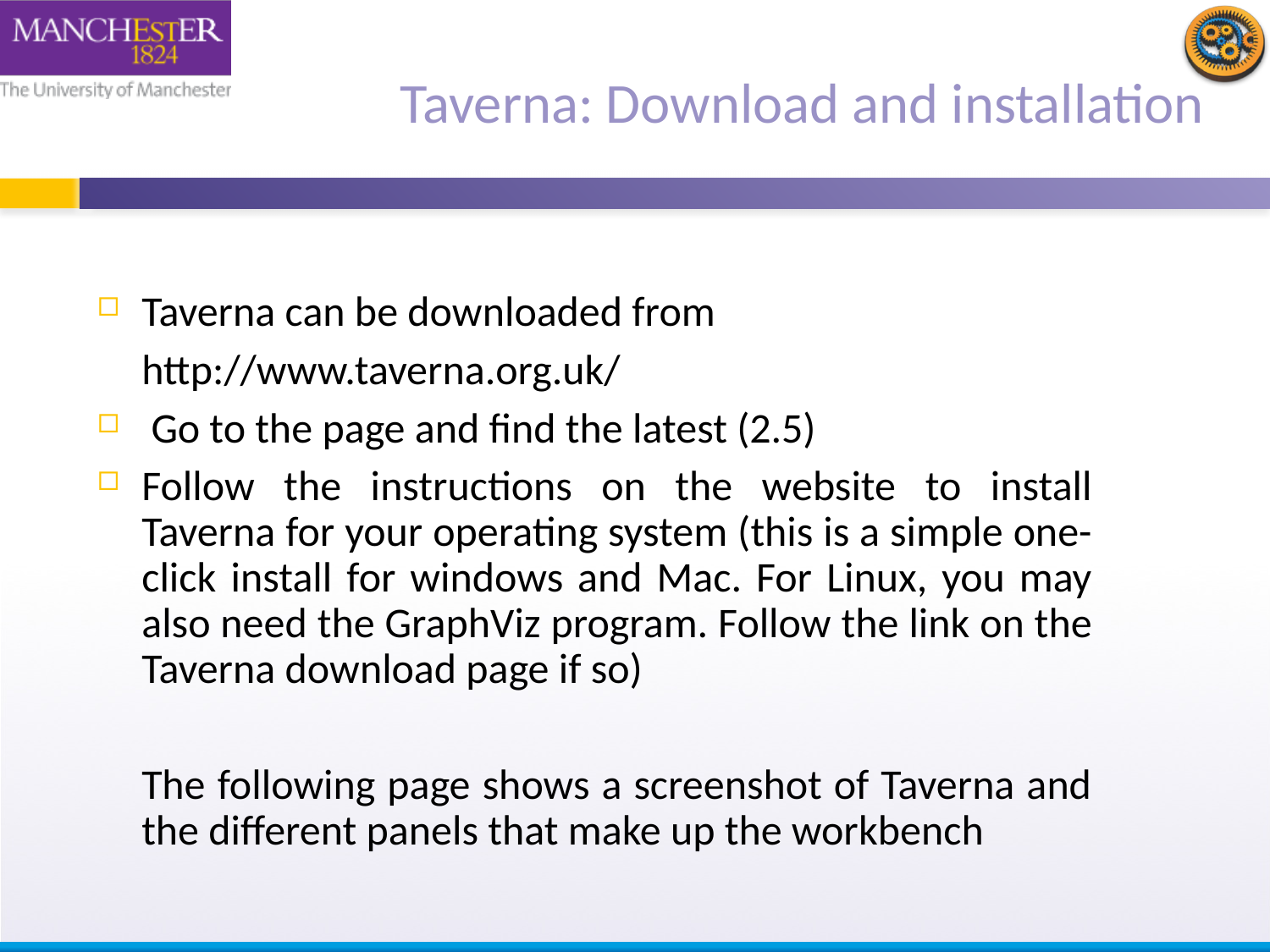

# Taverna: Download and installation

Taverna can be downloaded from
	http://www.taverna.org.uk/
 Go to the page and find the latest (2.5)
Follow the instructions on the website to install Taverna for your operating system (this is a simple one-click install for windows and Mac. For Linux, you may also need the GraphViz program. Follow the link on the Taverna download page if so)

	The following page shows a screenshot of Taverna and the different panels that make up the workbench